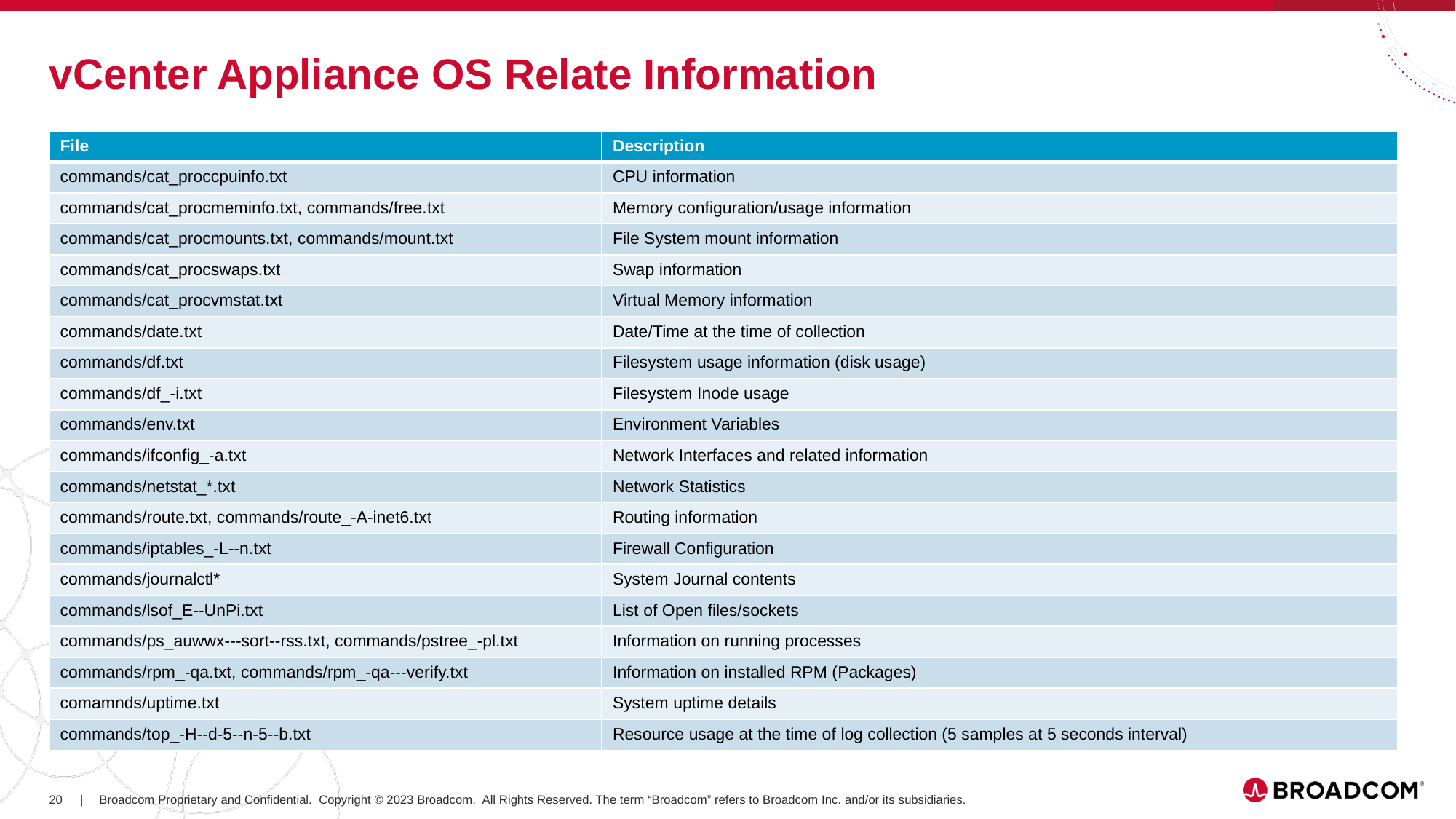

# vCenter Appliance OS Relate Information
| File | Description |
| --- | --- |
| commands/cat\_proccpuinfo.txt | CPU information |
| commands/cat\_procmeminfo.txt, commands/free.txt | Memory configuration/usage information |
| commands/cat\_procmounts.txt, commands/mount.txt | File System mount information |
| commands/cat\_procswaps.txt | Swap information |
| commands/cat\_procvmstat.txt | Virtual Memory information |
| commands/date.txt | Date/Time at the time of collection |
| commands/df.txt | Filesystem usage information (disk usage) |
| commands/df\_-i.txt | Filesystem Inode usage |
| commands/env.txt | Environment Variables |
| commands/ifconfig\_-a.txt | Network Interfaces and related information |
| commands/netstat\_\*.txt | Network Statistics |
| commands/route.txt, commands/route\_-A-inet6.txt | Routing information |
| commands/iptables\_-L--n.txt | Firewall Configuration |
| commands/journalctl\* | System Journal contents |
| commands/lsof\_E--UnPi.txt | List of Open files/sockets |
| commands/ps\_auwwx---sort--rss.txt, commands/pstree\_-pl.txt | Information on running processes |
| commands/rpm\_-qa.txt, commands/rpm\_-qa---verify.txt | Information on installed RPM (Packages) |
| comamnds/uptime.txt | System uptime details |
| commands/top\_-H--d-5--n-5--b.txt | Resource usage at the time of log collection (5 samples at 5 seconds interval) |